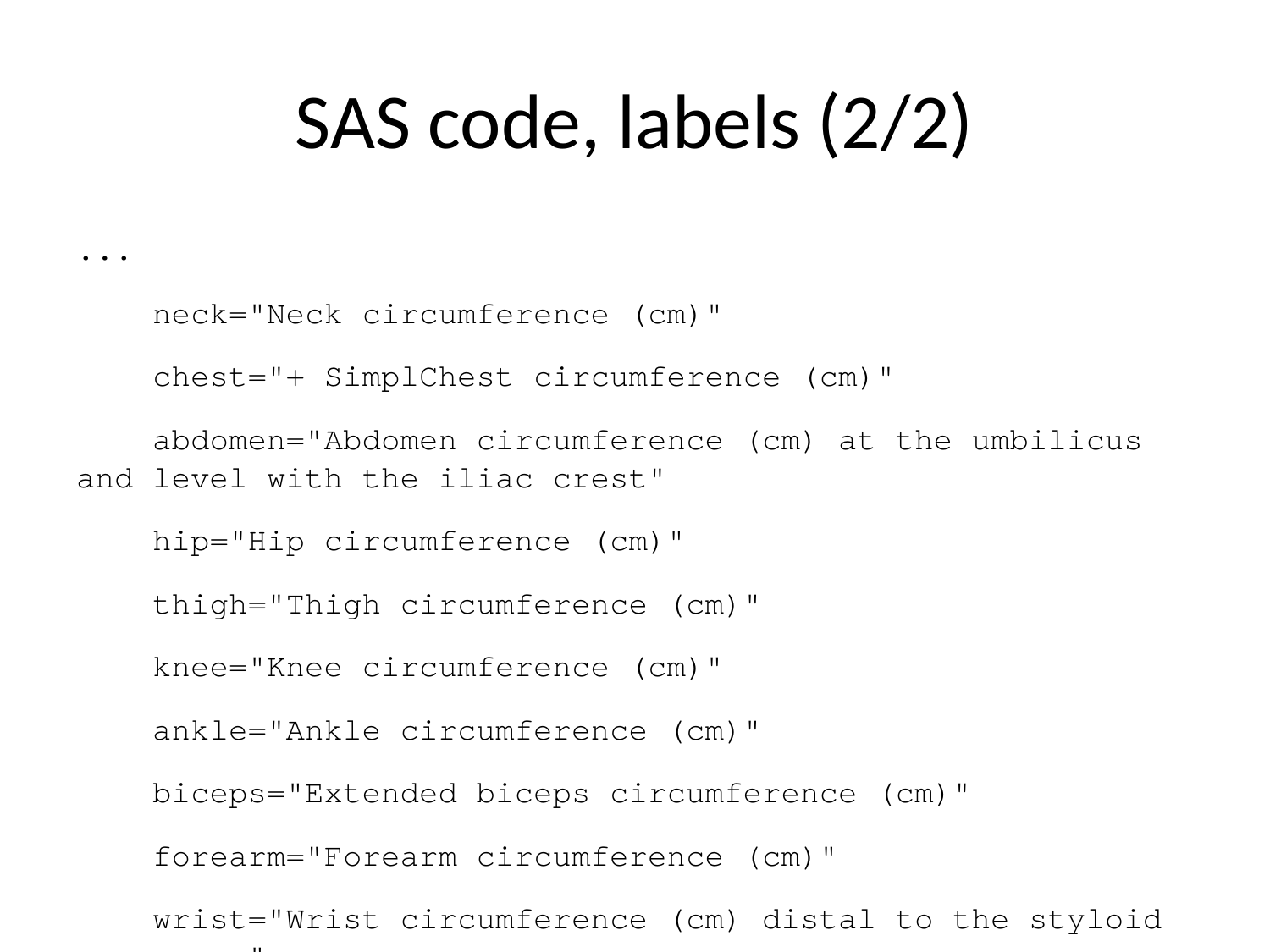

# SAS code, labels (2/2)
...
    neck="Neck circumference (cm)"
    chest="+ SimplChest circumference (cm)"
    abdomen="Abdomen circumference (cm) at the umbilicus and level with the iliac crest"
    hip="Hip circumference (cm)"
    thigh="Thigh circumference (cm)"
    knee="Knee circumference (cm)"
    ankle="Ankle circumference (cm)"
    biceps="Extended biceps circumference (cm)"
    forearm="Forearm circumference (cm)"
    wrist="Wrist circumference (cm) distal to the styloid processes"
  ;
run;